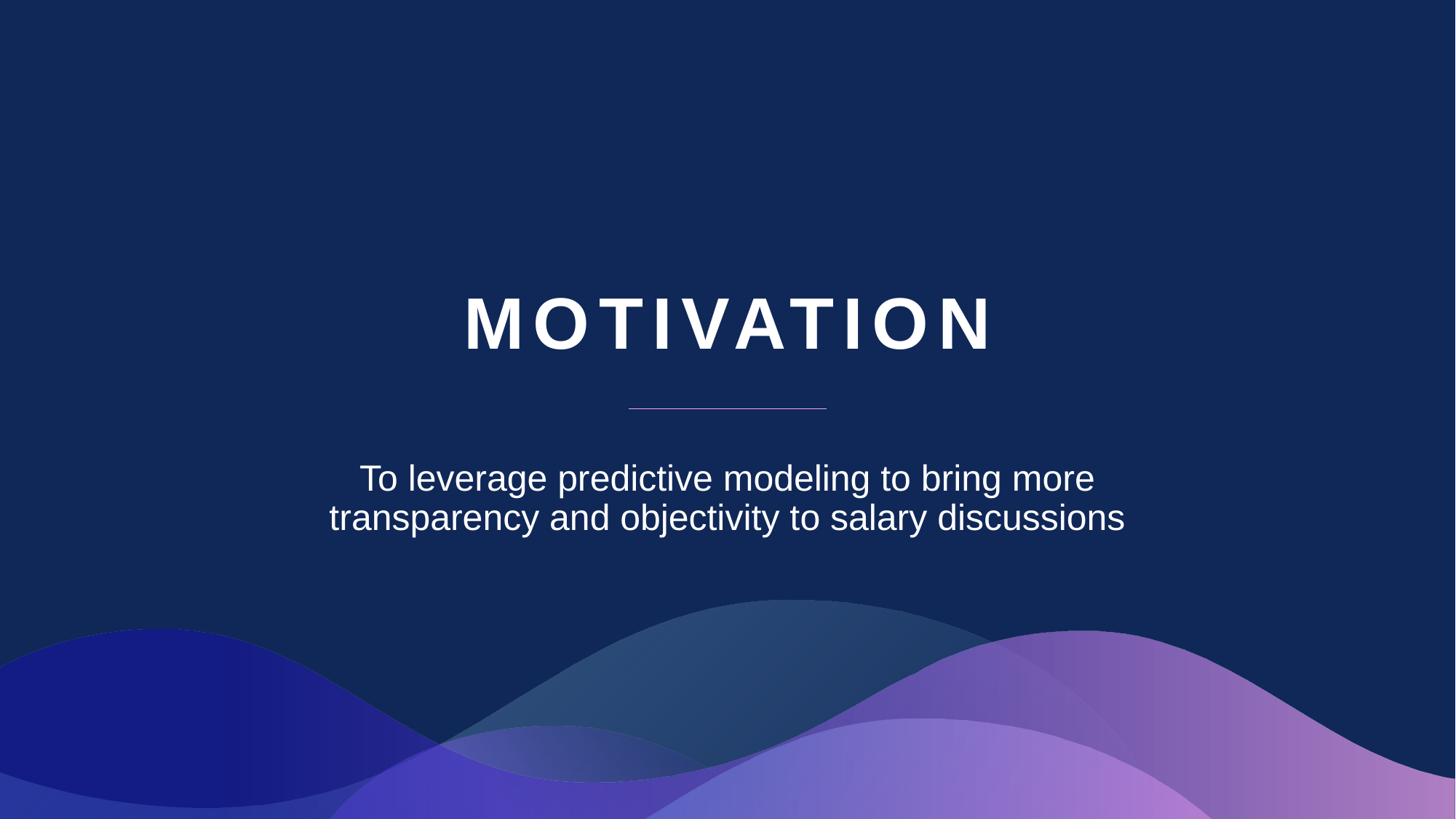

# MOTIVATION
To leverage predictive modeling to bring more transparency and objectivity to salary discussions